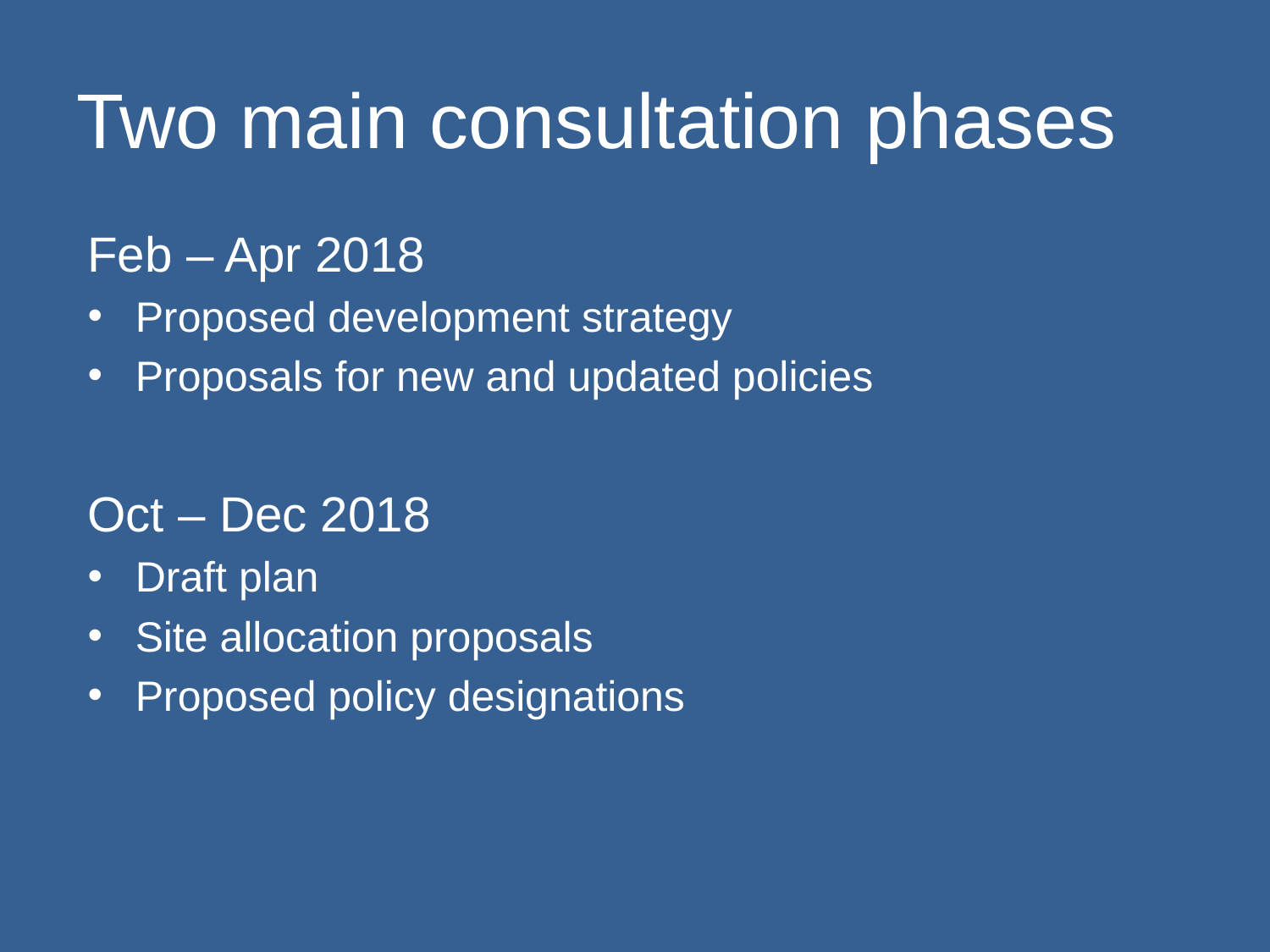

# Two main consultation phases
Feb – Apr 2018
Proposed development strategy
Proposals for new and updated policies
Oct – Dec 2018
Draft plan
Site allocation proposals
Proposed policy designations